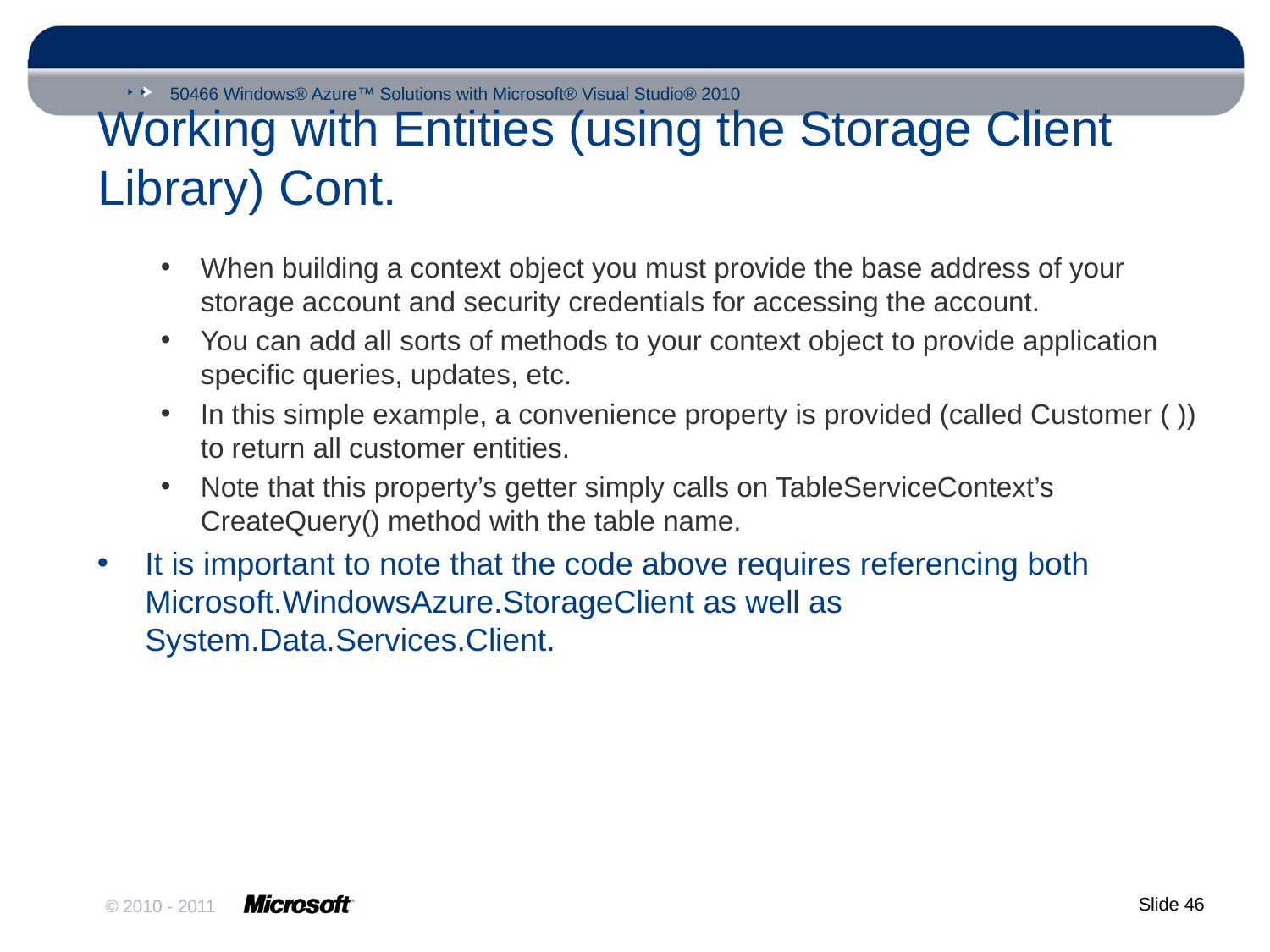

# Working with Entities (using the Storage Client Library) Cont.
When building a context object you must provide the base address of your storage account and security credentials for accessing the account.
You can add all sorts of methods to your context object to provide application specific queries, updates, etc.
In this simple example, a convenience property is provided (called Customer ( )) to return all customer entities.
Note that this property’s getter simply calls on TableServiceContext’s CreateQuery() method with the table name.
It is important to note that the code above requires referencing both Microsoft.WindowsAzure.StorageClient as well as System.Data.Services.Client.